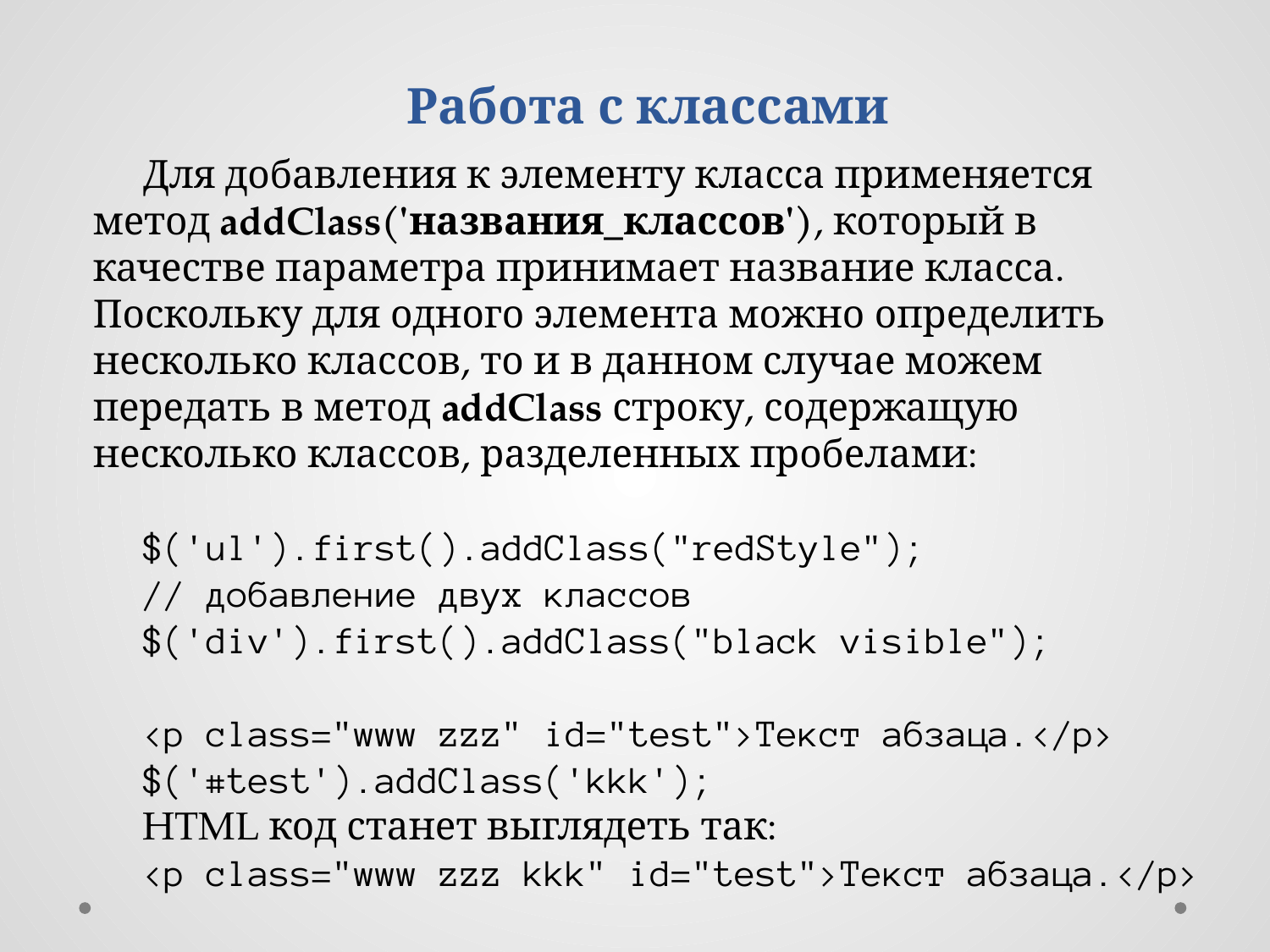

Работа с классами
Для добавления к элементу класса применяется метод addClass('названия_классов'), который в качестве параметра принимает название класса. Поскольку для одного элемента можно определить несколько классов, то и в данном случае можем передать в метод addClass строку, содержащую несколько классов, разделенных пробелами:

$('ul').first().addClass("redStyle");
// добавление двух классов
$('div').first().addClass("black visible");

<p class="www zzz" id="test">Текст абзаца.</p>
$('#test').addClass('kkk');
HTML код станет выглядеть так:
<p class="www zzz kkk" id="test">Текст абзаца.</p>